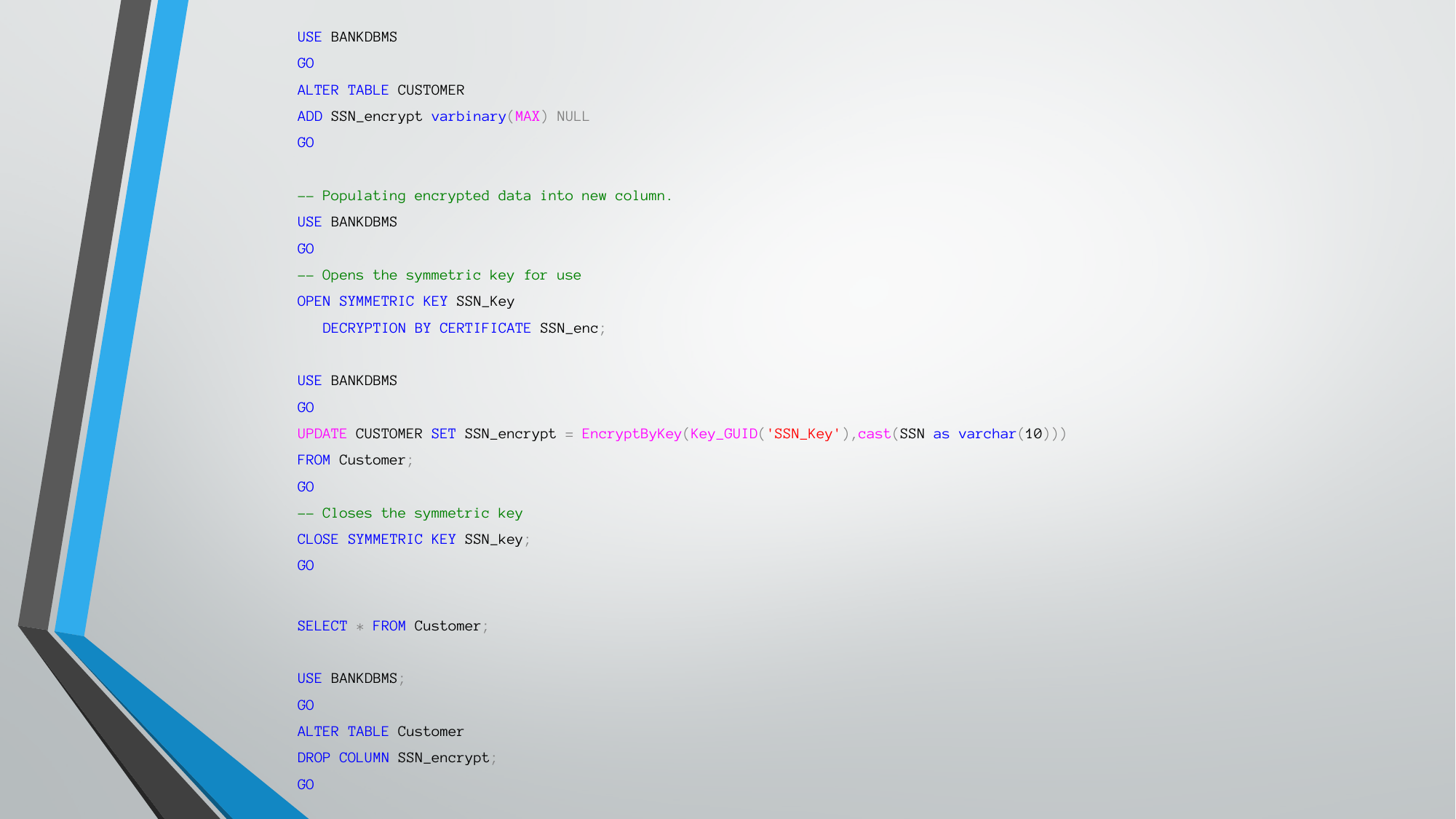

USE BANKDBMS
GO
ALTER TABLE CUSTOMER
ADD SSN_encrypt varbinary(MAX) NULL
GO

-- Populating encrypted data into new column.
USE BANKDBMS
GO
-- Opens the symmetric key for use
OPEN SYMMETRIC KEY SSN_Key
   DECRYPTION BY CERTIFICATE SSN_enc;

USE BANKDBMS
GO
UPDATE CUSTOMER SET SSN_encrypt = EncryptByKey(Key_GUID('SSN_Key'),cast(SSN as varchar(10)))
FROM Customer;
GO
-- Closes the symmetric key
CLOSE SYMMETRIC KEY SSN_key;
GO

SELECT * FROM Customer;

USE BANKDBMS;
GO
ALTER TABLE Customer
DROP COLUMN SSN_encrypt;
GO